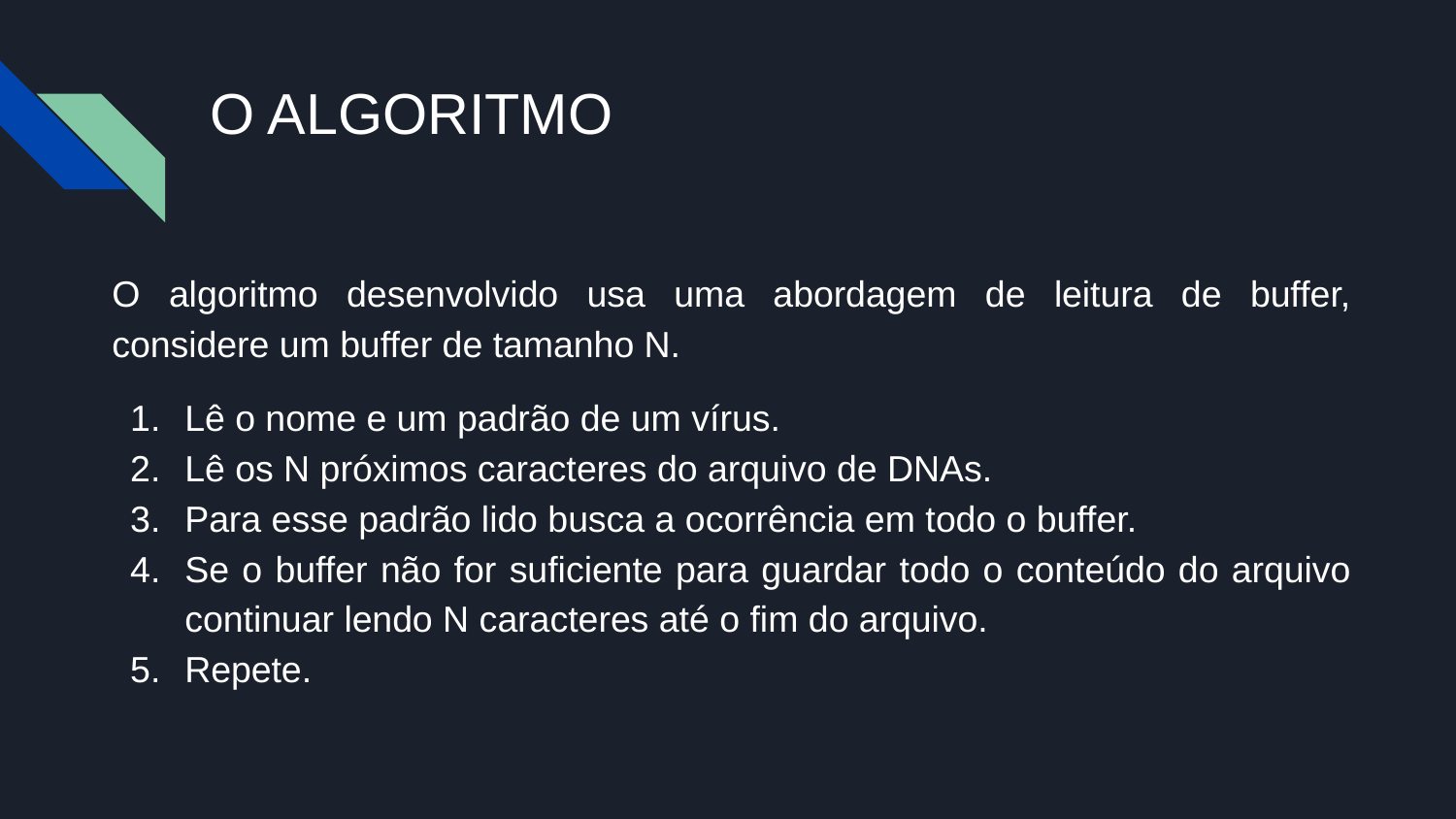

# O ALGORITMO

O algoritmo desenvolvido usa uma abordagem de leitura de buffer, considere um buffer de tamanho N.
Lê o nome e um padrão de um vírus.
Lê os N próximos caracteres do arquivo de DNAs.
Para esse padrão lido busca a ocorrência em todo o buffer.
Se o buffer não for suficiente para guardar todo o conteúdo do arquivo continuar lendo N caracteres até o fim do arquivo.
Repete.